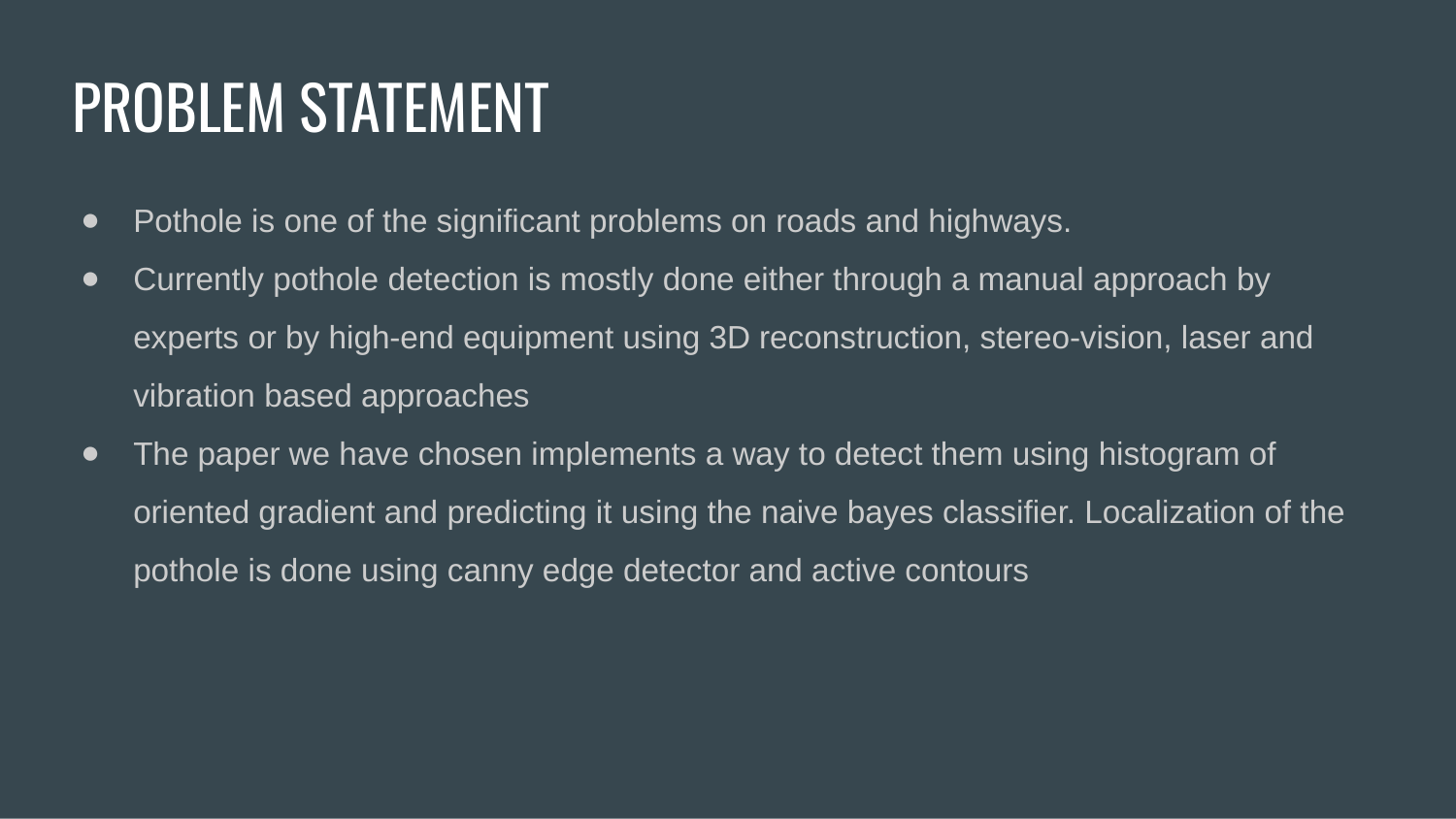

# PROBLEM STATEMENT
Pothole is one of the significant problems on roads and highways.
Currently pothole detection is mostly done either through a manual approach by experts or by high-end equipment using 3D reconstruction, stereo-vision, laser and vibration based approaches
The paper we have chosen implements a way to detect them using histogram of oriented gradient and predicting it using the naive bayes classifier. Localization of the pothole is done using canny edge detector and active contours